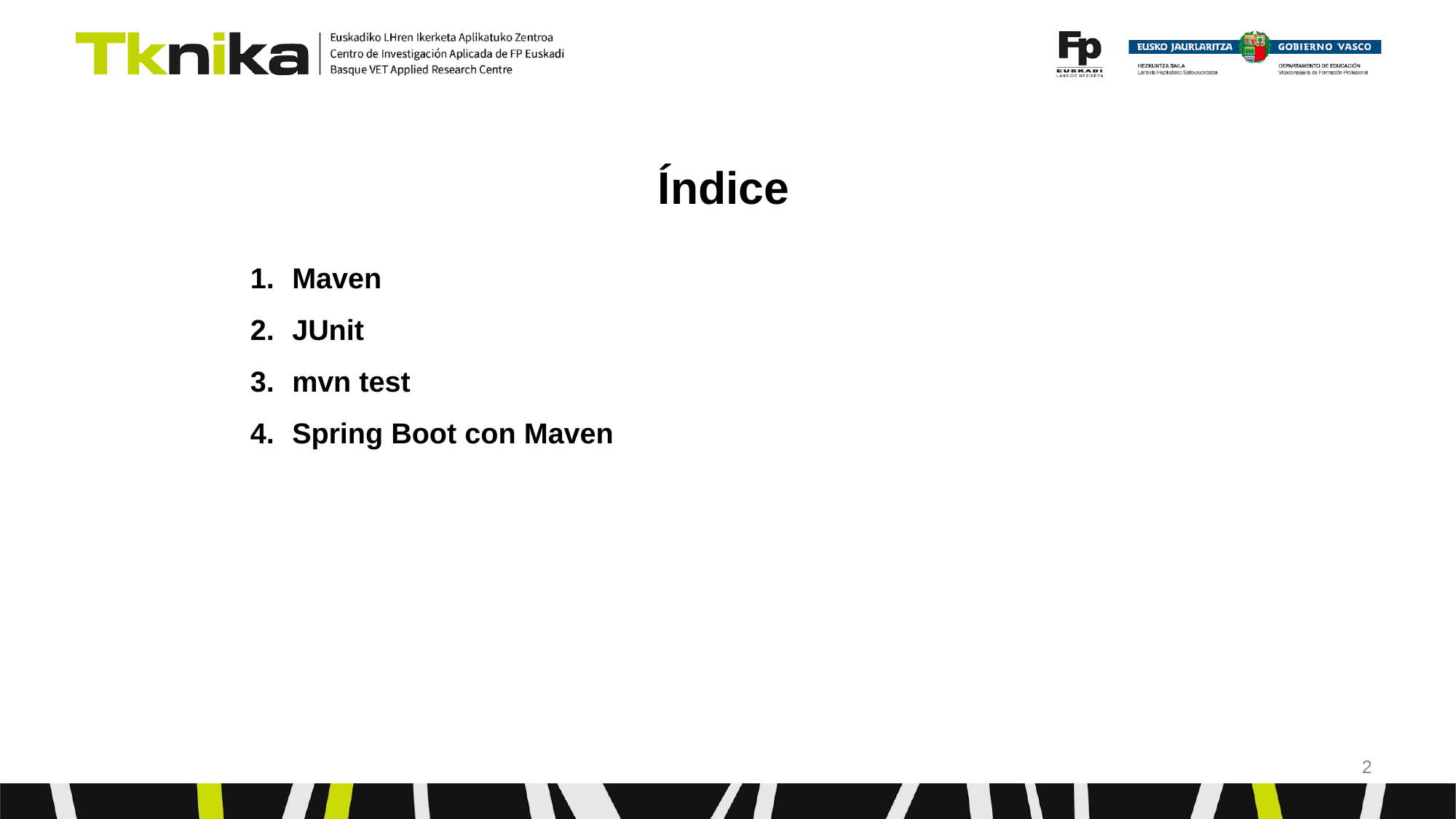

# Índice
Maven
JUnit
mvn test
Spring Boot con Maven
2